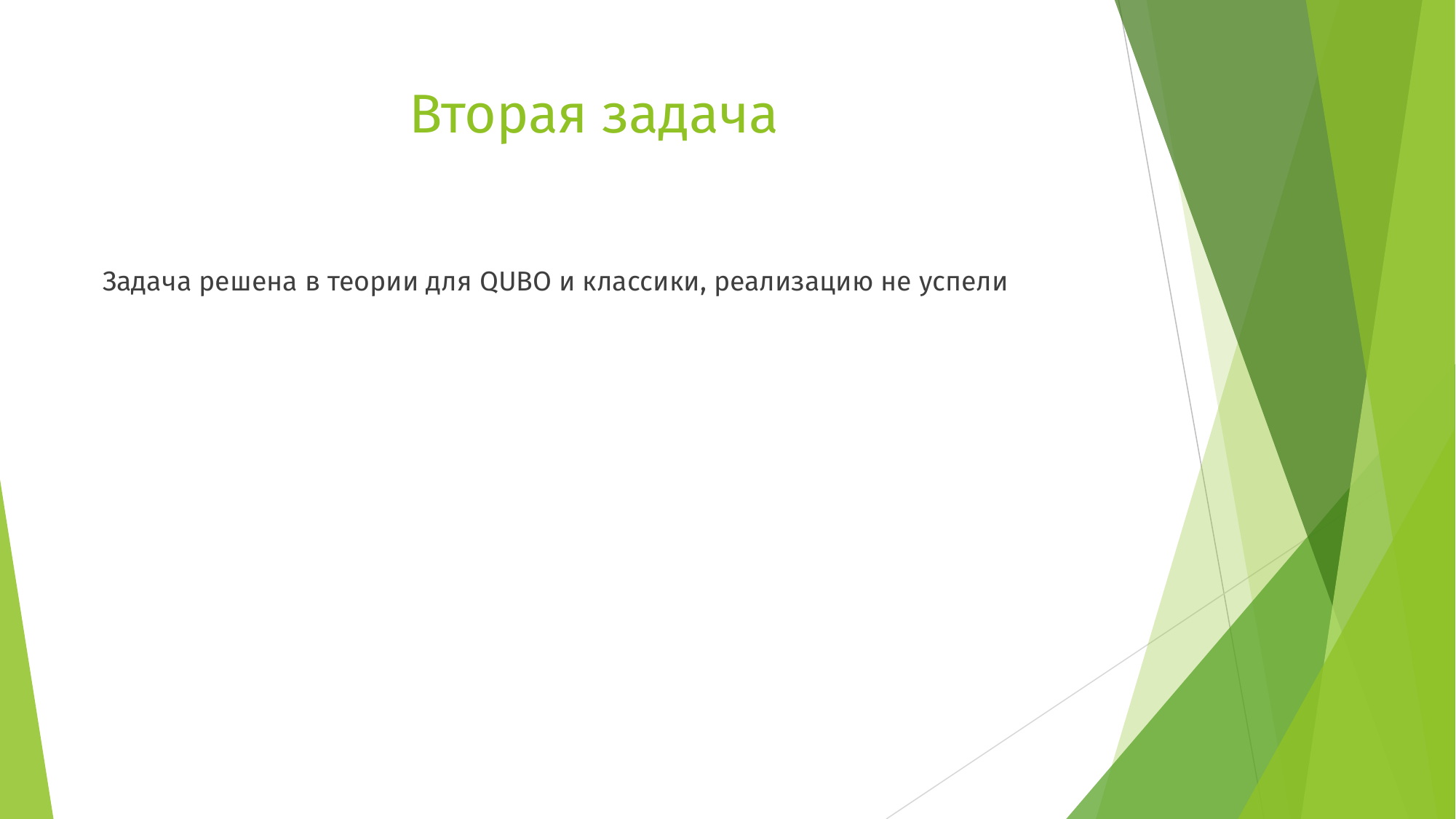

# Вторая задача
Задача решена в теории для QUBO и классики, реализацию не успели